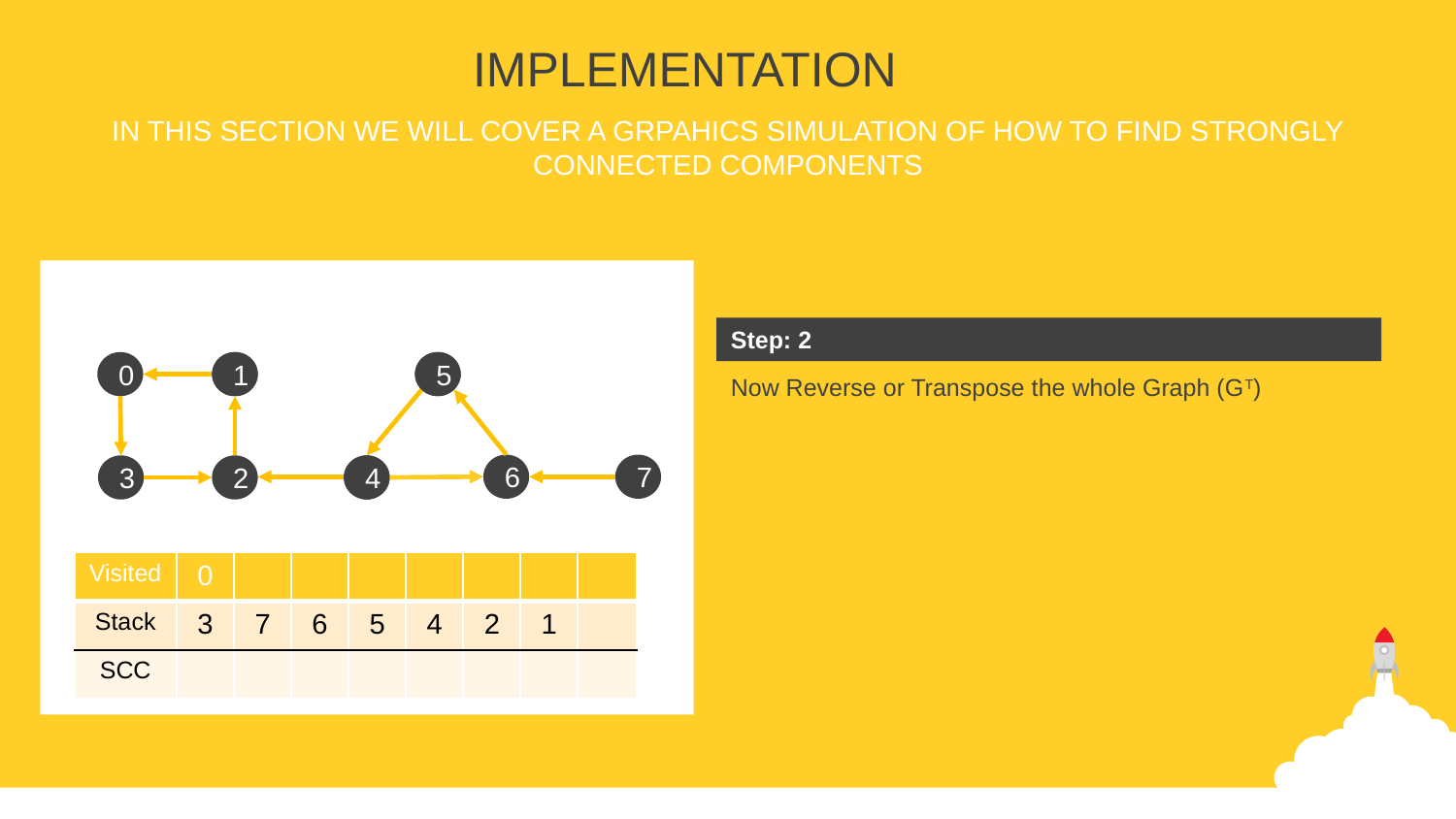

IMPLEMENTATION
IN THIS SECTION WE WILL COVER A GRPAHICS SIMULATION OF HOW TO FIND STRONGLY CONNECTED COMPONENTS

Step: 2
Now Reverse or Transpose the whole Graph (GT)

0

1
555
6
7
3
2

4
| Visited | 0 |  |  |  |  |  |  |  |
| --- | --- | --- | --- | --- | --- | --- | --- | --- |
| Stack | 3 | 7 | 6 | 5 | 4 | 2 | 1 |  |
| SCC |  |  |  |  |  |  |  |  |